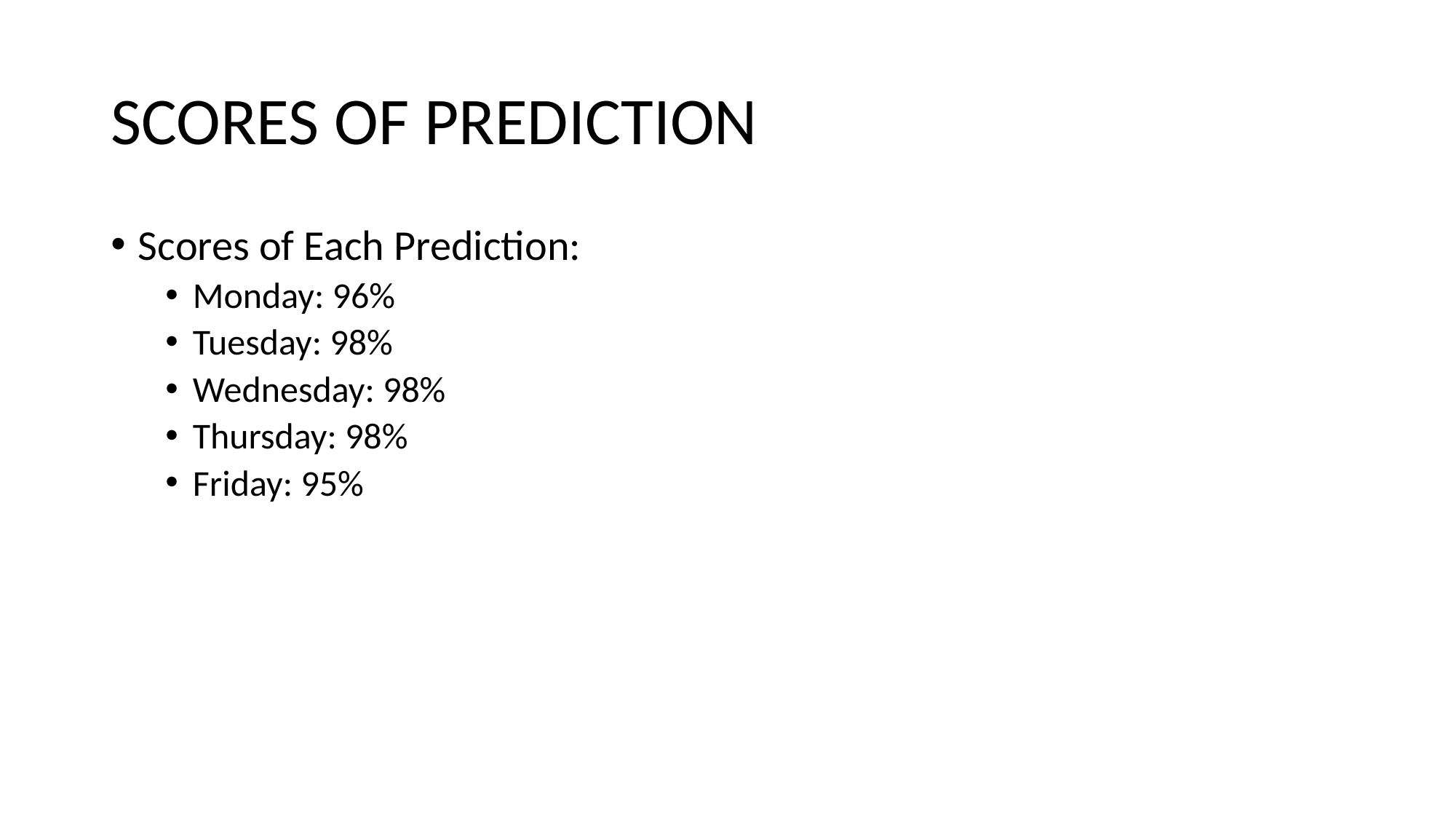

# SCORES OF PREDICTION
Scores of Each Prediction:
Monday: 96%
Tuesday: 98%
Wednesday: 98%
Thursday: 98%
Friday: 95%